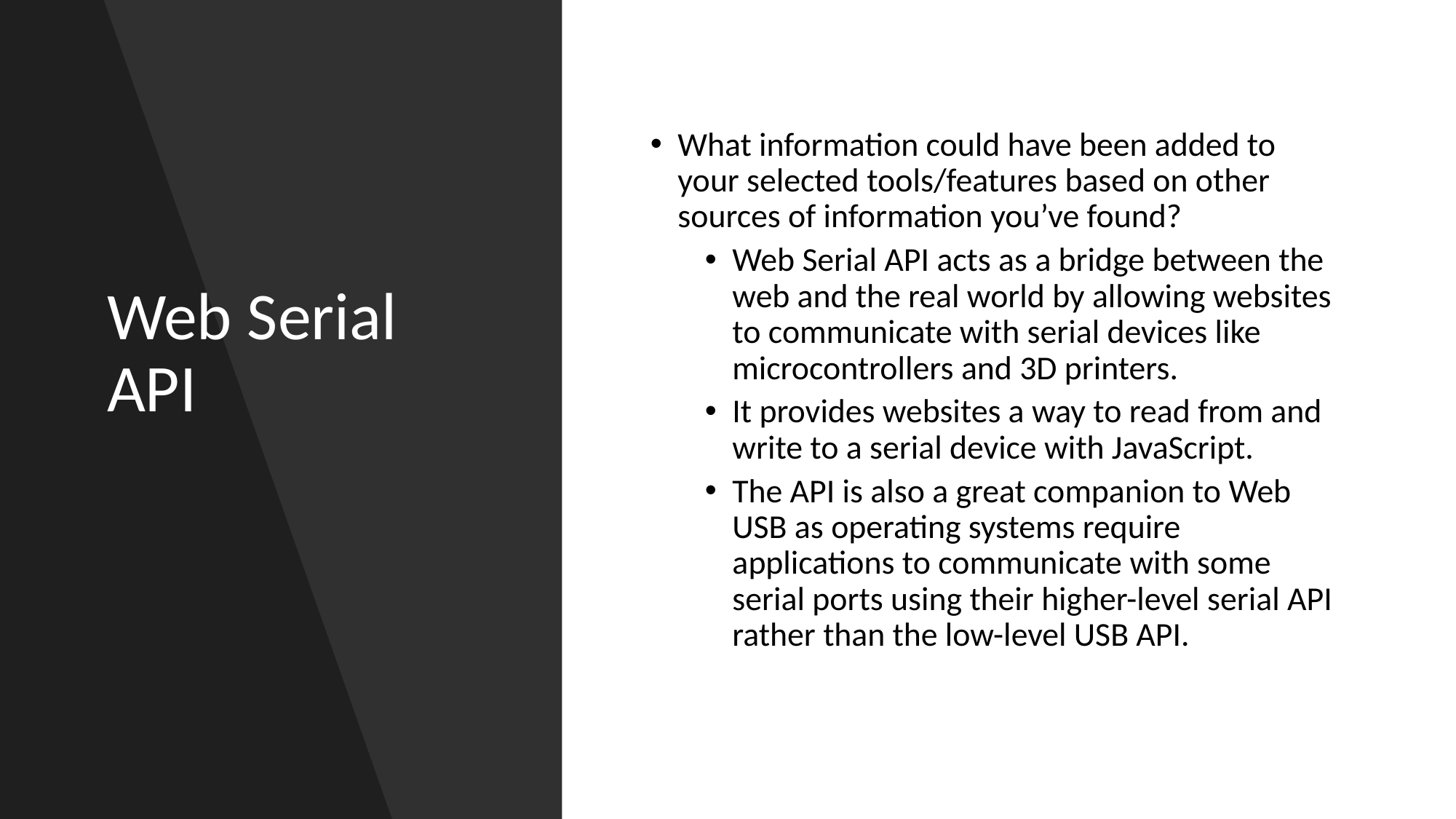

# Web Serial API

What information could have been added to your selected tools/features based on other sources of information you’ve found?
Web Serial API acts as a bridge between the web and the real world by allowing websites to communicate with serial devices like microcontrollers and 3D printers.
It provides websites a way to read from and write to a serial device with JavaScript.
The API is also a great companion to Web USB as operating systems require applications to communicate with some serial ports using their higher-level serial API rather than the low-level USB API.